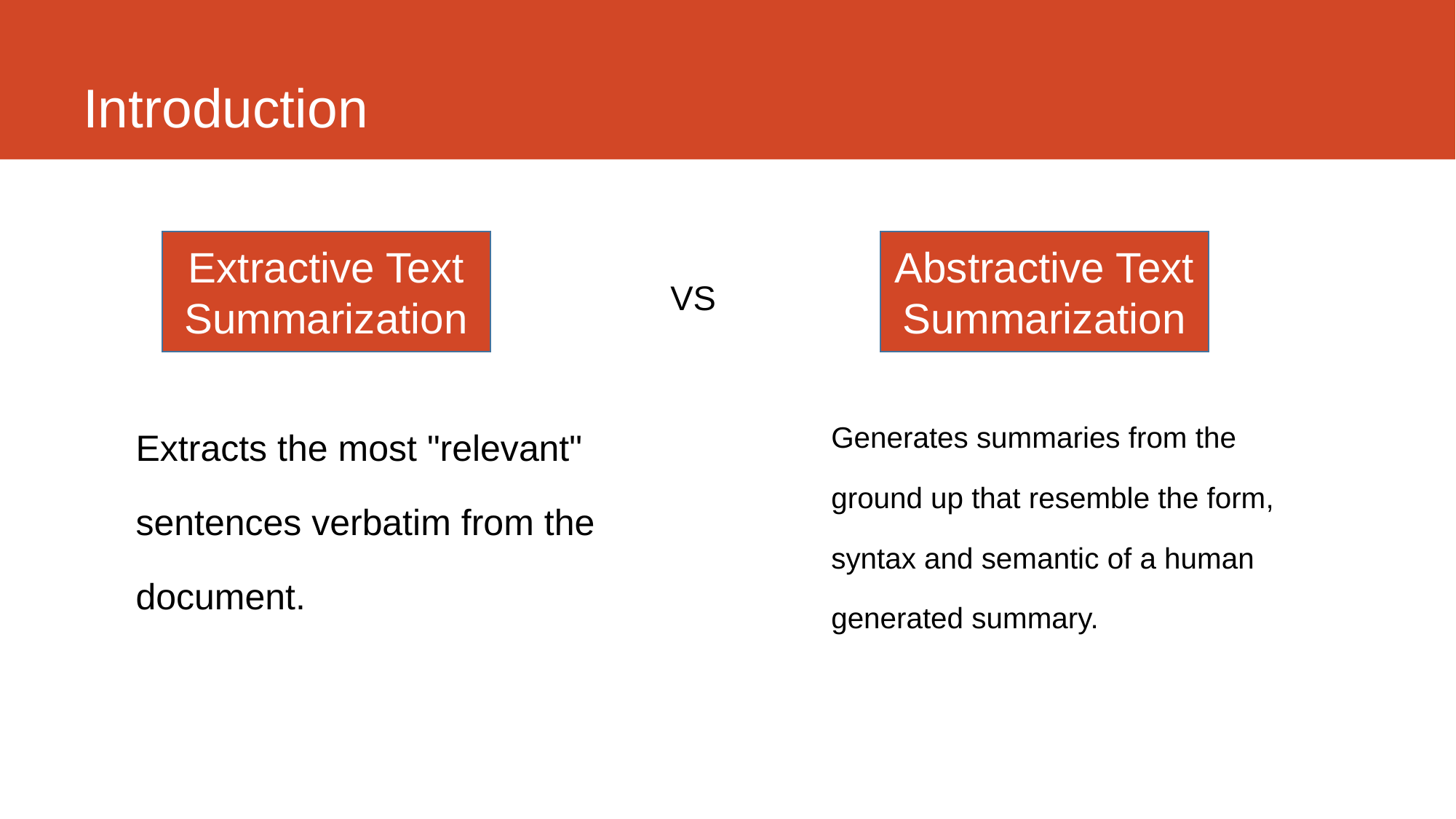

# Introduction
Abstractive Text Summarization
Extractive Text Summarization
VS
Extracts the most "relevant" sentences verbatim from the document.
Generates summaries from the ground up that resemble the form, syntax and semantic of a human generated summary.